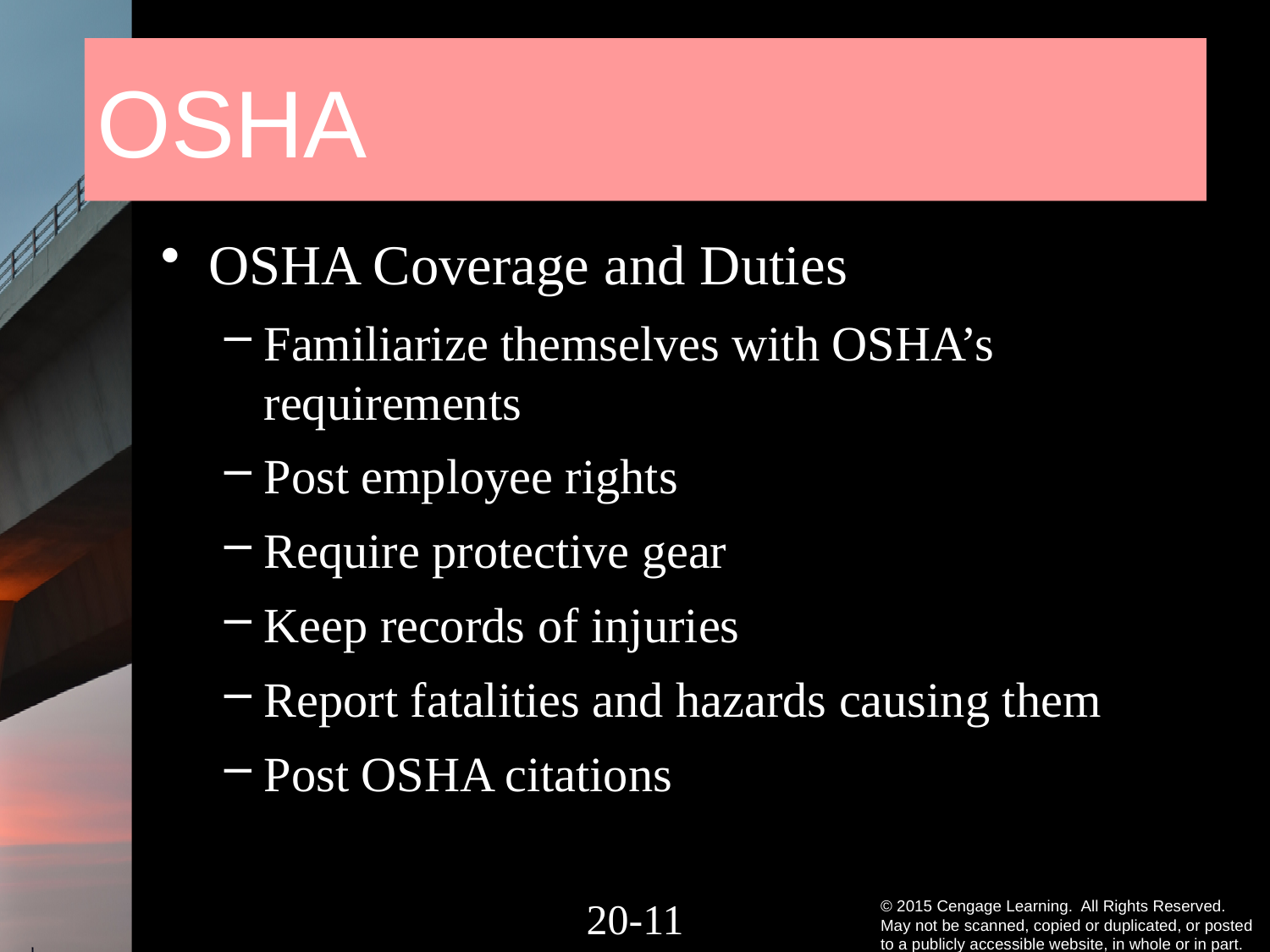

# OSHA
OSHA Coverage and Duties
Familiarize themselves with OSHA’s requirements
Post employee rights
Require protective gear
Keep records of injuries
Report fatalities and hazards causing them
Post OSHA citations
20-11